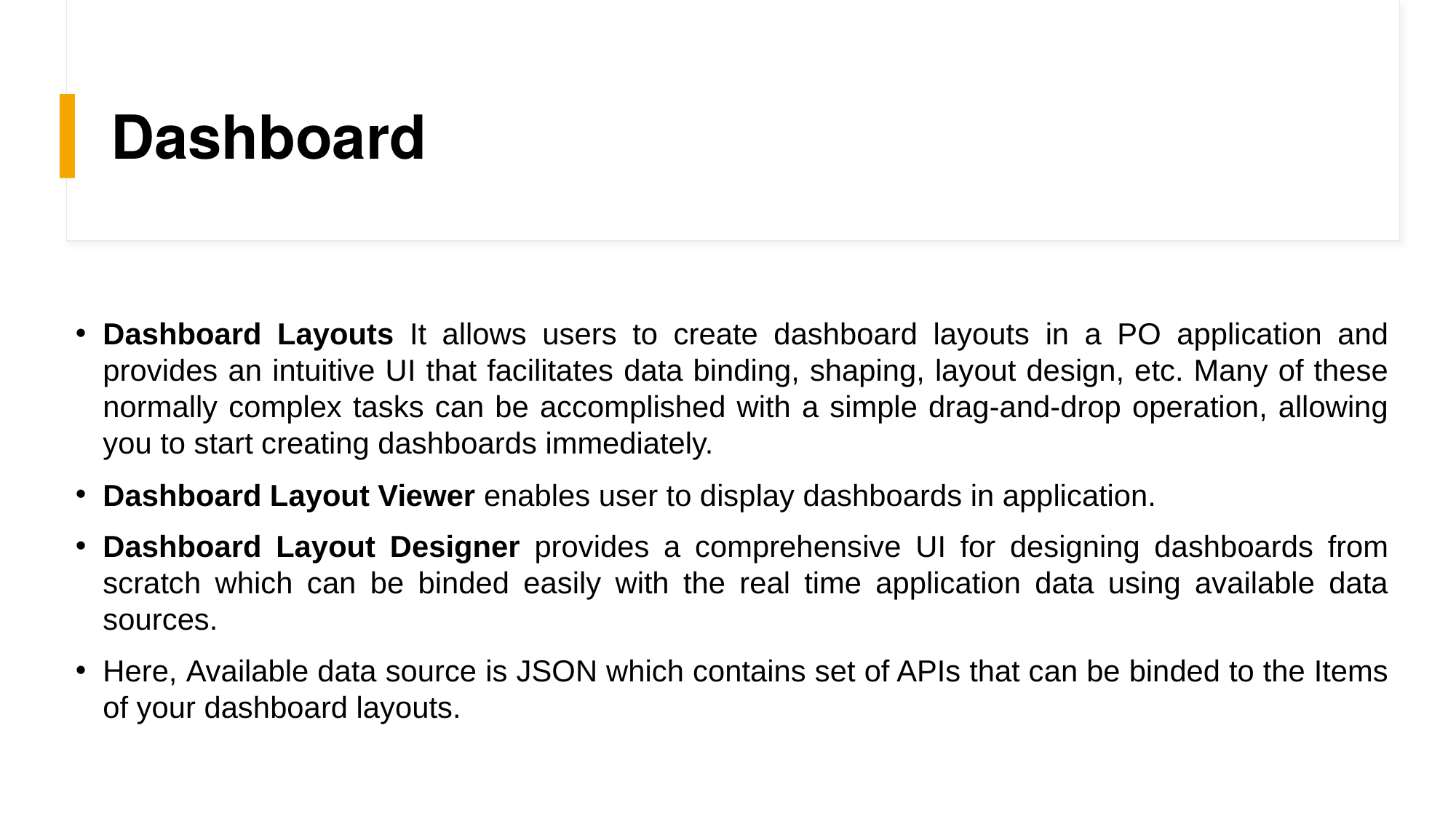

# Dashboard

Dashboard Layouts It allows users to create dashboard layouts in a PO application and provides an intuitive UI that facilitates data binding, shaping, layout design, etc. Many of these normally complex tasks can be accomplished with a simple drag-and-drop operation, allowing you to start creating dashboards immediately.
Dashboard Layout Viewer enables user to display dashboards in application.
Dashboard Layout Designer provides a comprehensive UI for designing dashboards from scratch which can be binded easily with the real time application data using available data sources.
Here, Available data source is JSON which contains set of APIs that can be binded to the Items of your dashboard layouts.